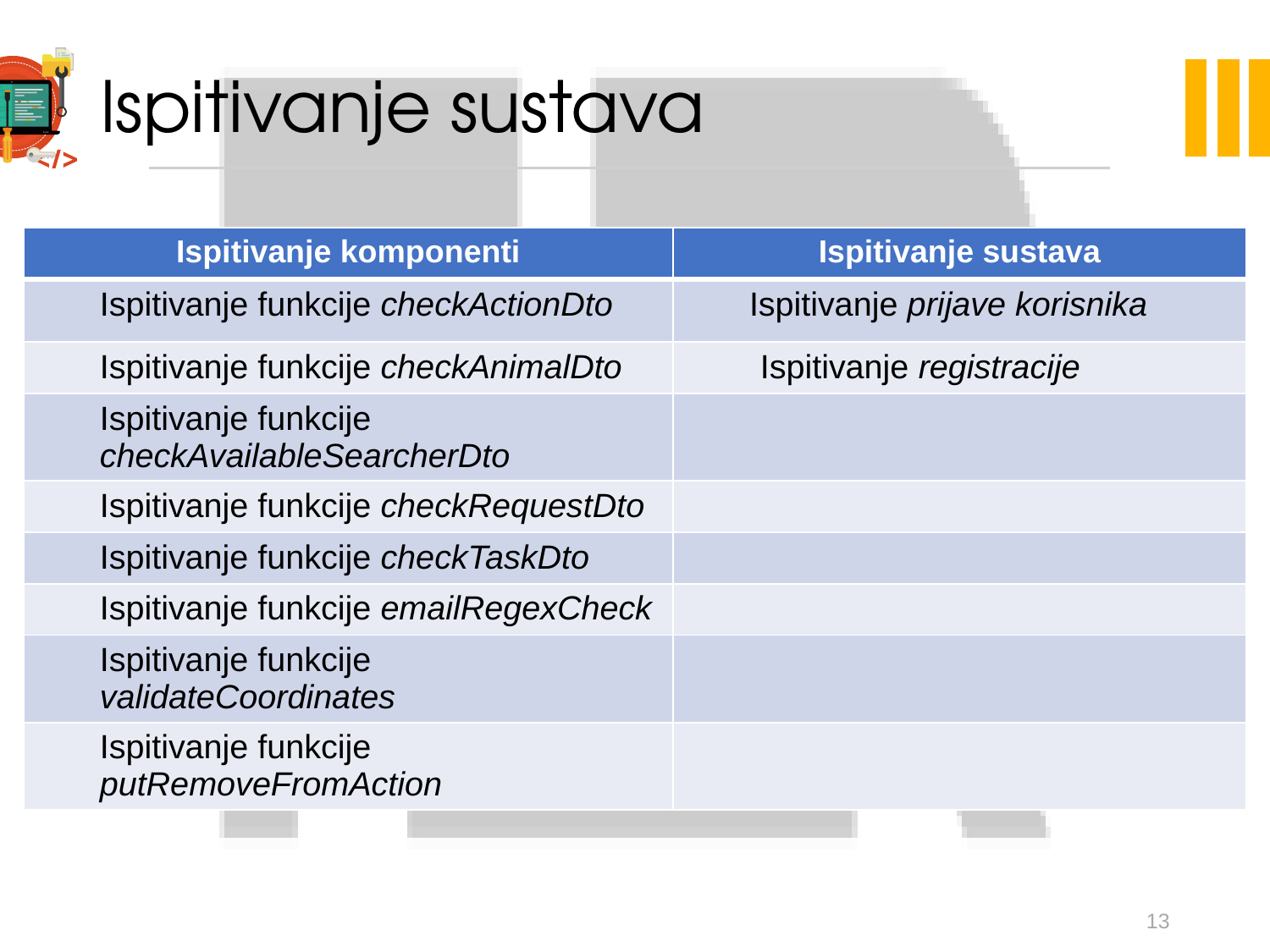

# Ispitivanje sustava

| Ispitivanje komponenti | Ispitivanje sustava |
| --- | --- |
| Ispitivanje funkcije checkActionDto | Ispitivanje prijave korisnika |
| Ispitivanje funkcije checkAnimalDto | Ispitivanje registracije |
| Ispitivanje funkcije checkAvailableSearcherDto |  |
| Ispitivanje funkcije checkRequestDto |  |
| Ispitivanje funkcije checkTaskDto |  |
| Ispitivanje funkcije emailRegexCheck |  |
| Ispitivanje funkcije validateCoordinates |  |
| Ispitivanje funkcije putRemoveFromAction |  |
13